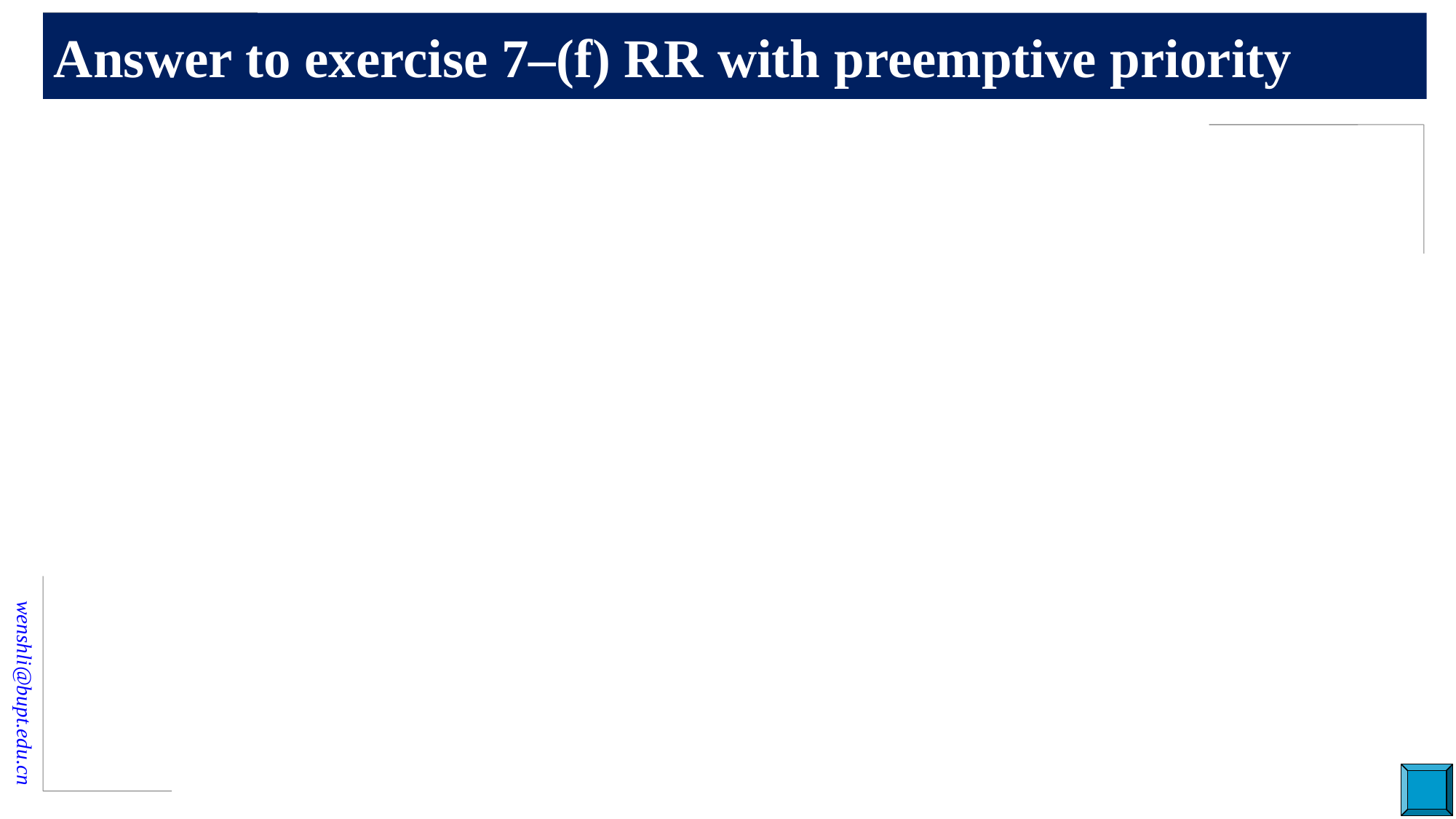

# Answer to exercise 7–(f) RR with preemptive priority